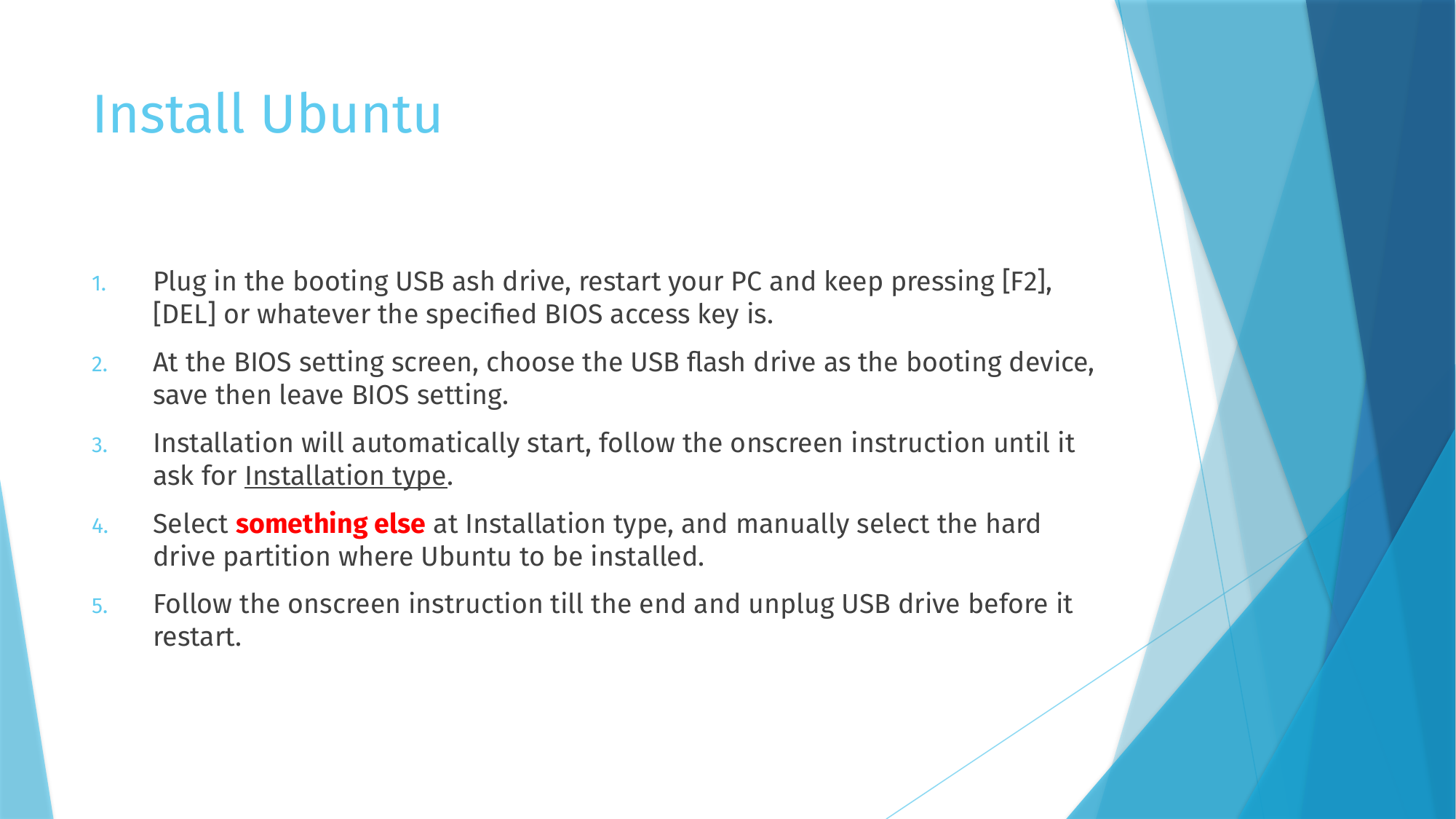

# Install Ubuntu
Plug in the booting USB ash drive, restart your PC and keep pressing [F2], [DEL] or whatever the specified BIOS access key is.
At the BIOS setting screen, choose the USB flash drive as the booting device, save then leave BIOS setting.
Installation will automatically start, follow the onscreen instruction until it ask for Installation type.
Select something else at Installation type, and manually select the hard drive partition where Ubuntu to be installed.
Follow the onscreen instruction till the end and unplug USB drive before it restart.